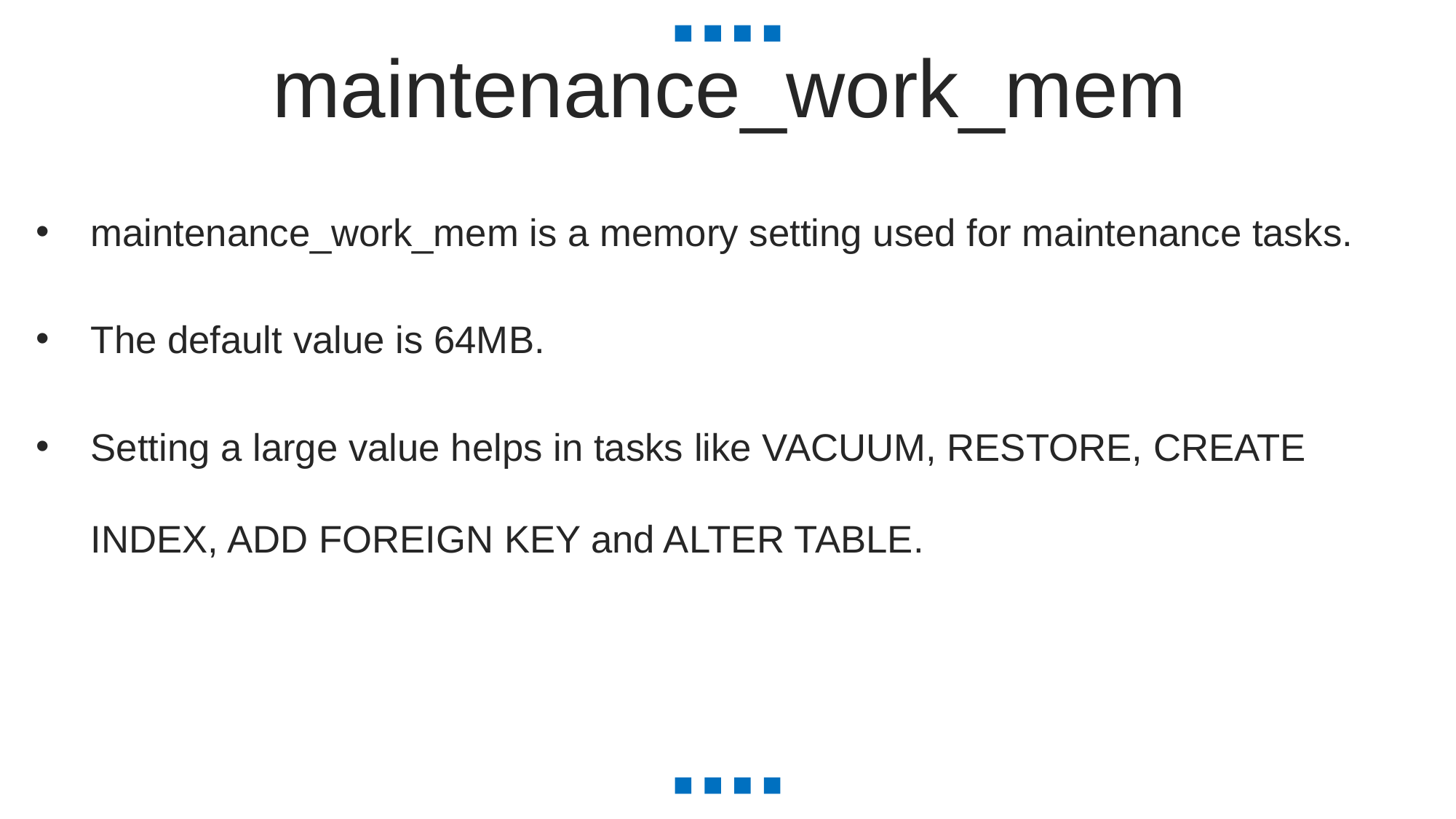

maintenance_work_mem
maintenance_work_mem is a memory setting used for maintenance tasks.
The default value is 64MB.
Setting a large value helps in tasks like VACUUM, RESTORE, CREATE INDEX, ADD FOREIGN KEY and ALTER TABLE.